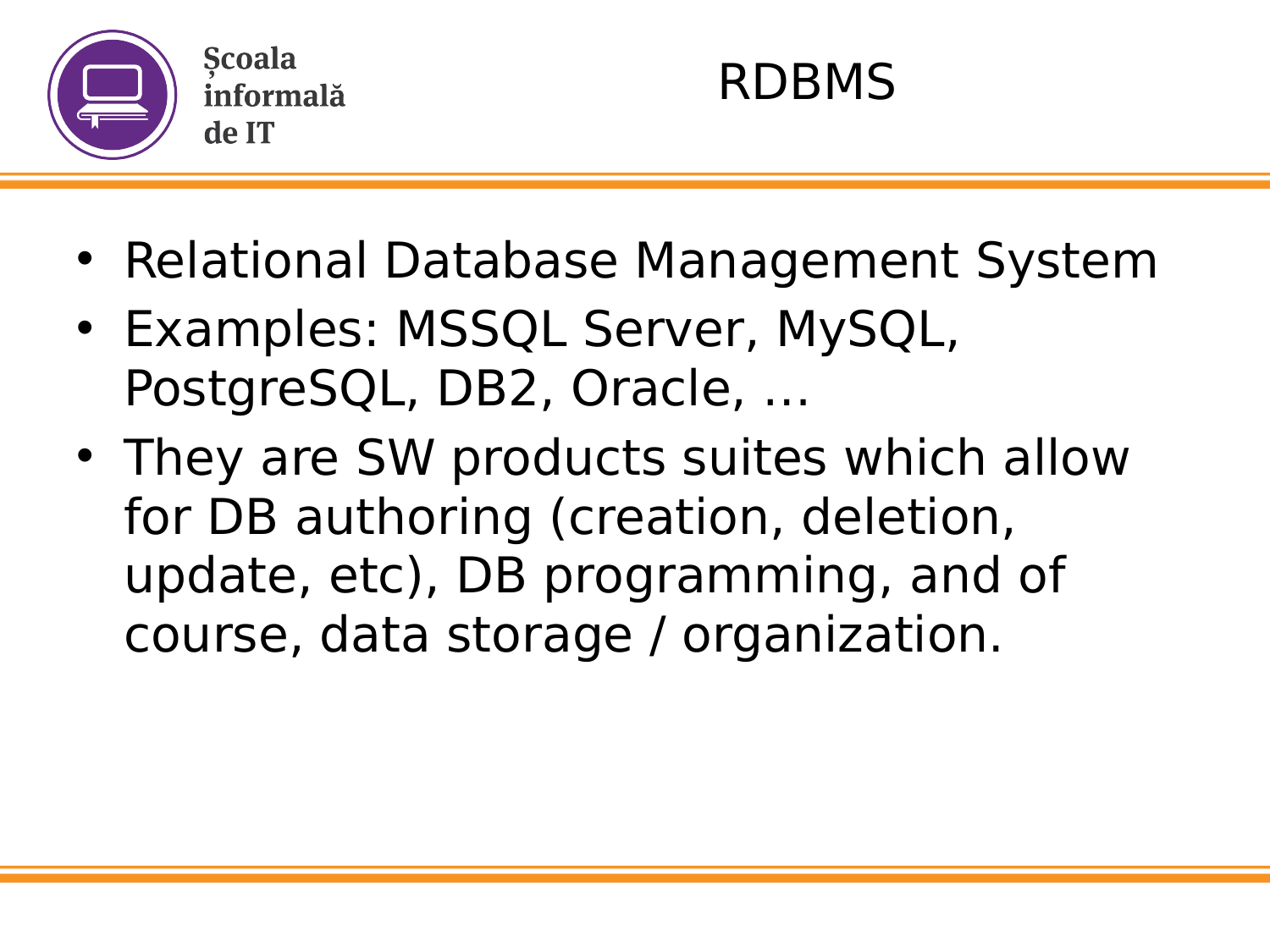

# RDBMS
Relational Database Management System
Examples: MSSQL Server, MySQL, PostgreSQL, DB2, Oracle, …
They are SW products suites which allow for DB authoring (creation, deletion, update, etc), DB programming, and of course, data storage / organization.